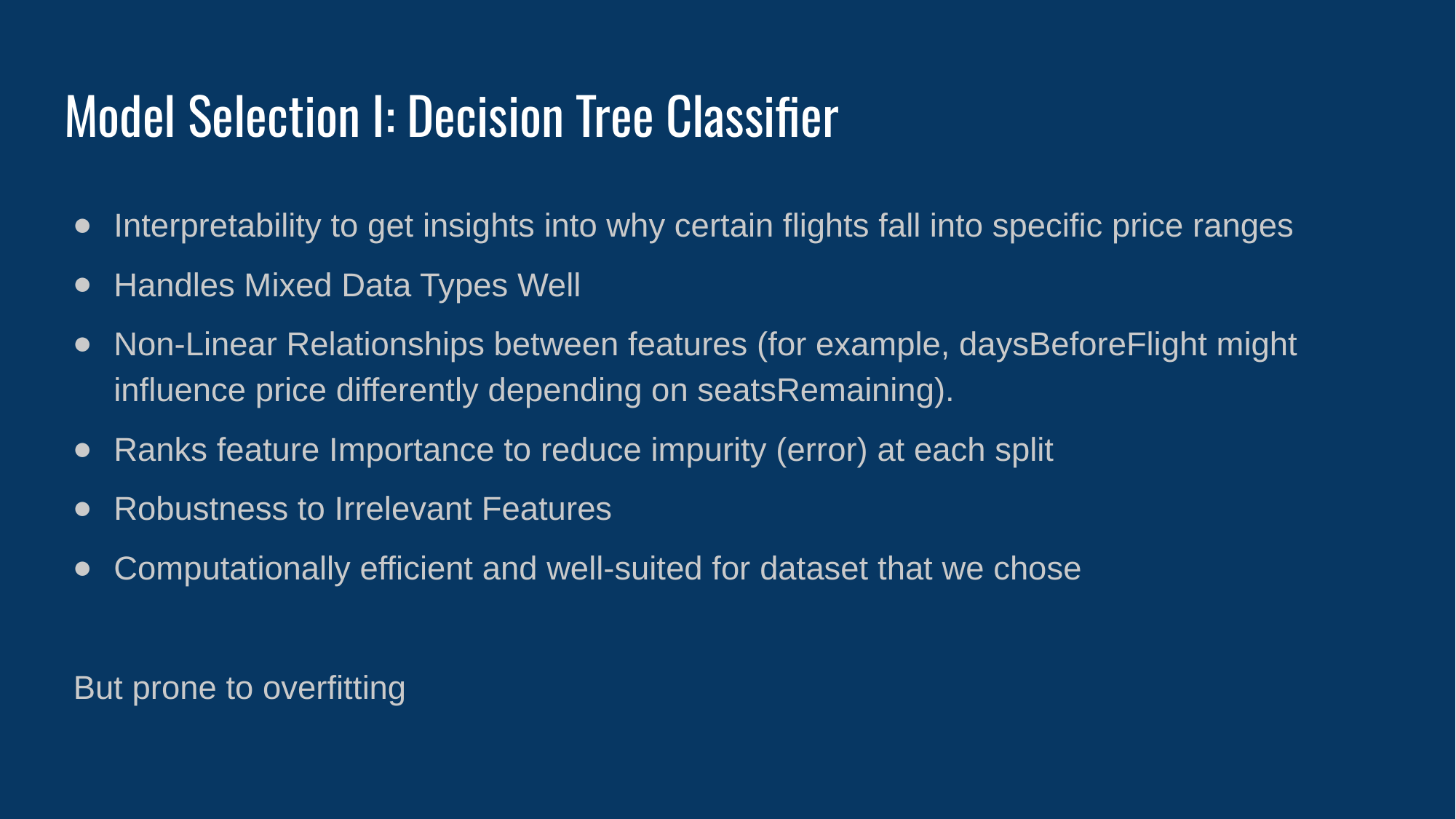

# Model Selection I: Decision Tree Classifier
Interpretability to get insights into why certain flights fall into specific price ranges
Handles Mixed Data Types Well
Non-Linear Relationships between features (for example, daysBeforeFlight might influence price differently depending on seatsRemaining).
Ranks feature Importance to reduce impurity (error) at each split
Robustness to Irrelevant Features
Computationally efficient and well-suited for dataset that we chose

 But prone to overfitting